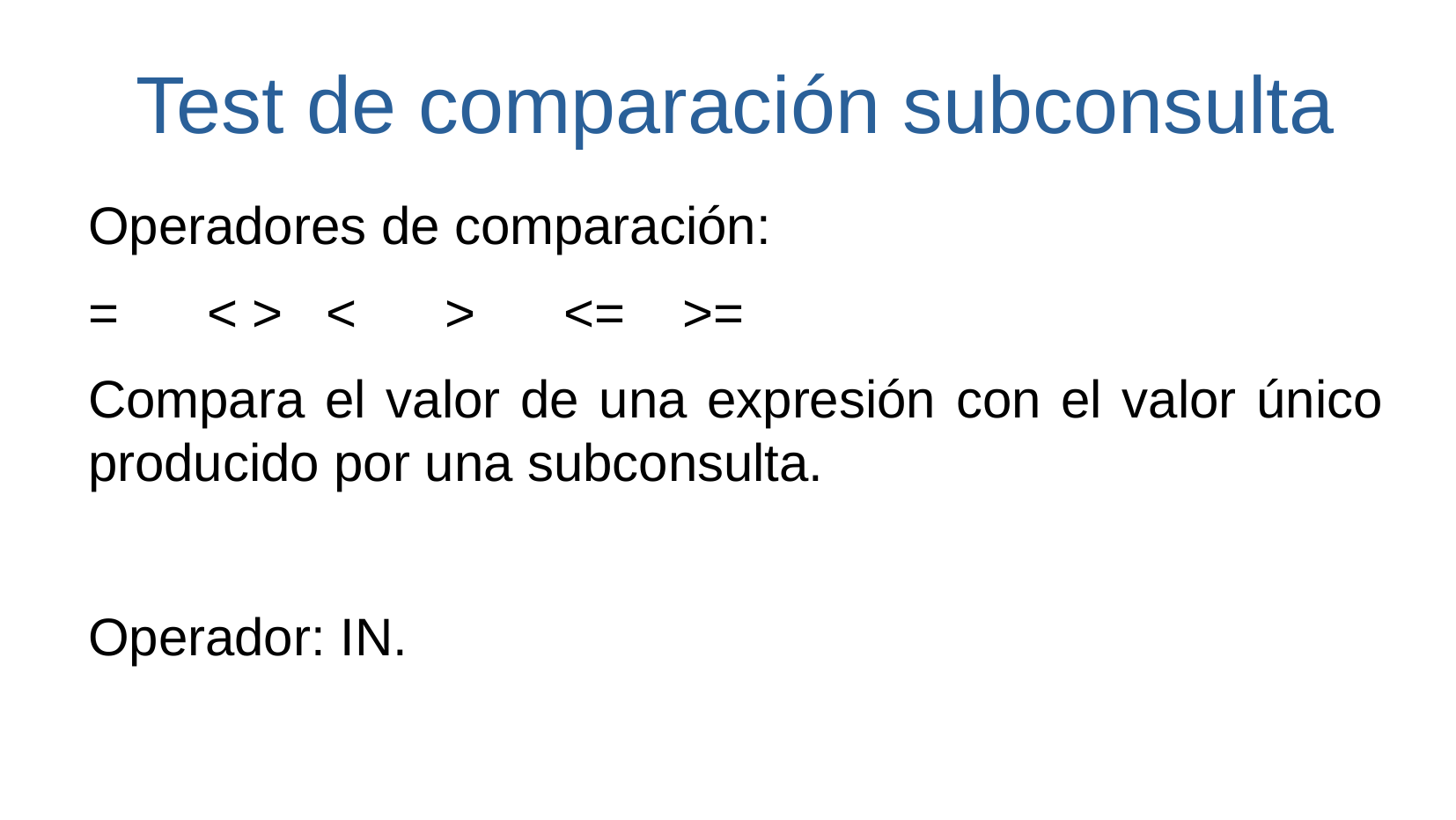

Test de comparación subconsulta
Operadores de comparación:
=	< >		<   		>		<= 		>=
Compara el valor de una expresión con el valor único producido por una subconsulta.

Operador: IN.